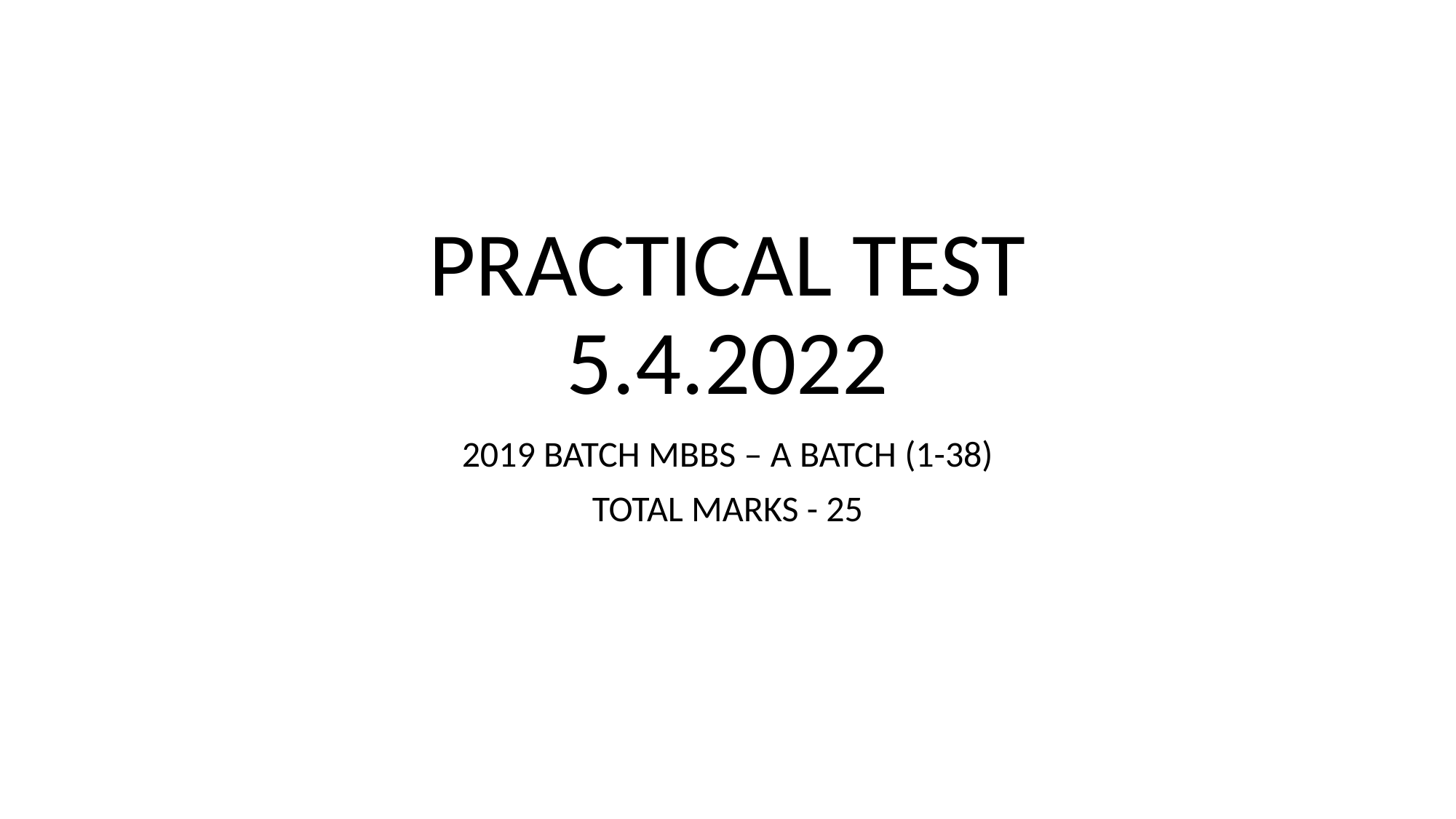

# PRACTICAL TEST 5.4.2022
2019 BATCH MBBS – A BATCH (1-38)
TOTAL MARKS - 25